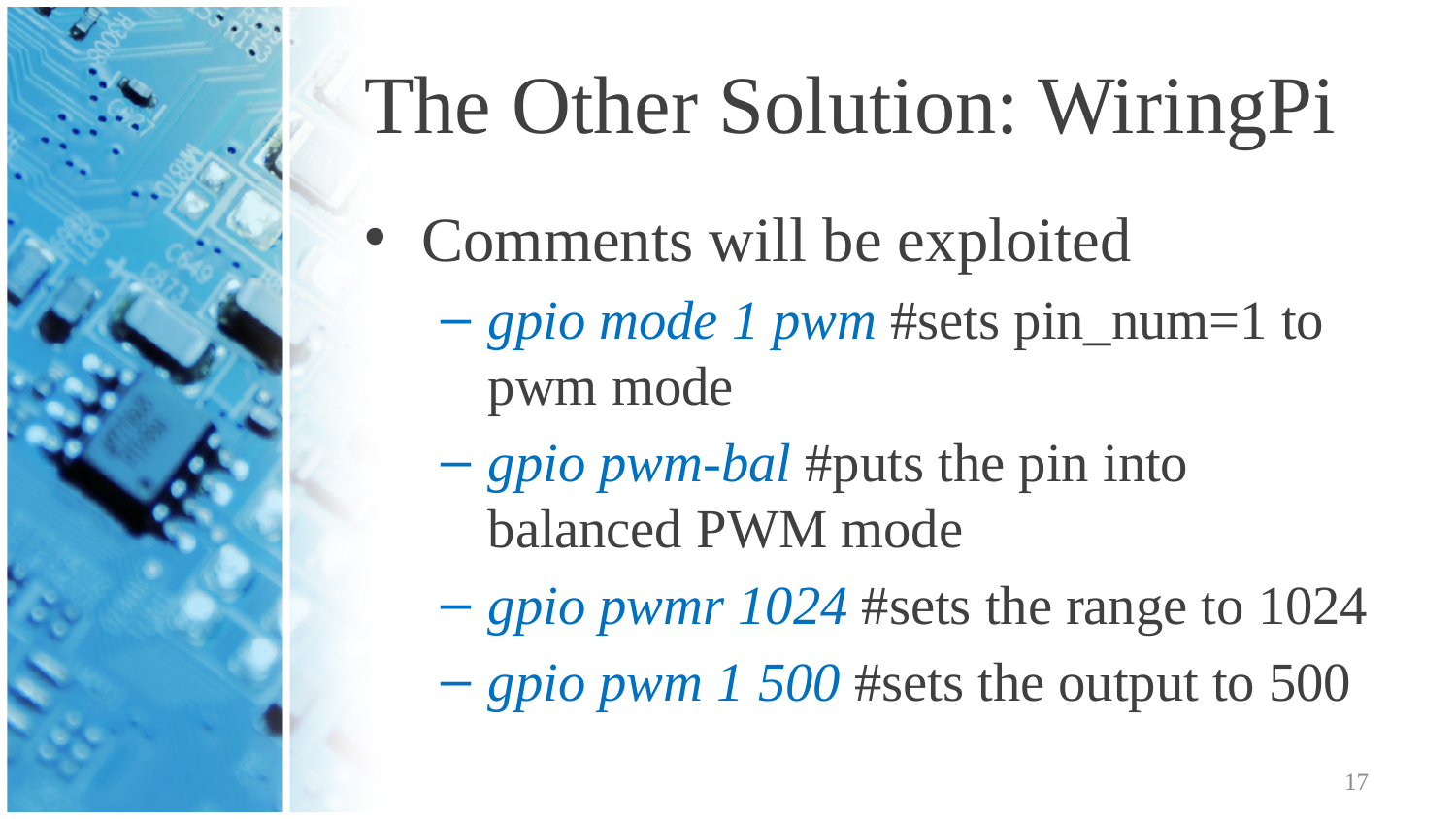

# The Other Solution: WiringPi
Comments will be exploited
gpio mode 1 pwm #sets pin_num=1 to pwm mode
gpio pwm-bal #puts the pin into balanced PWM mode
gpio pwmr 1024 #sets the range to 1024
gpio pwm 1 500 #sets the output to 500
17